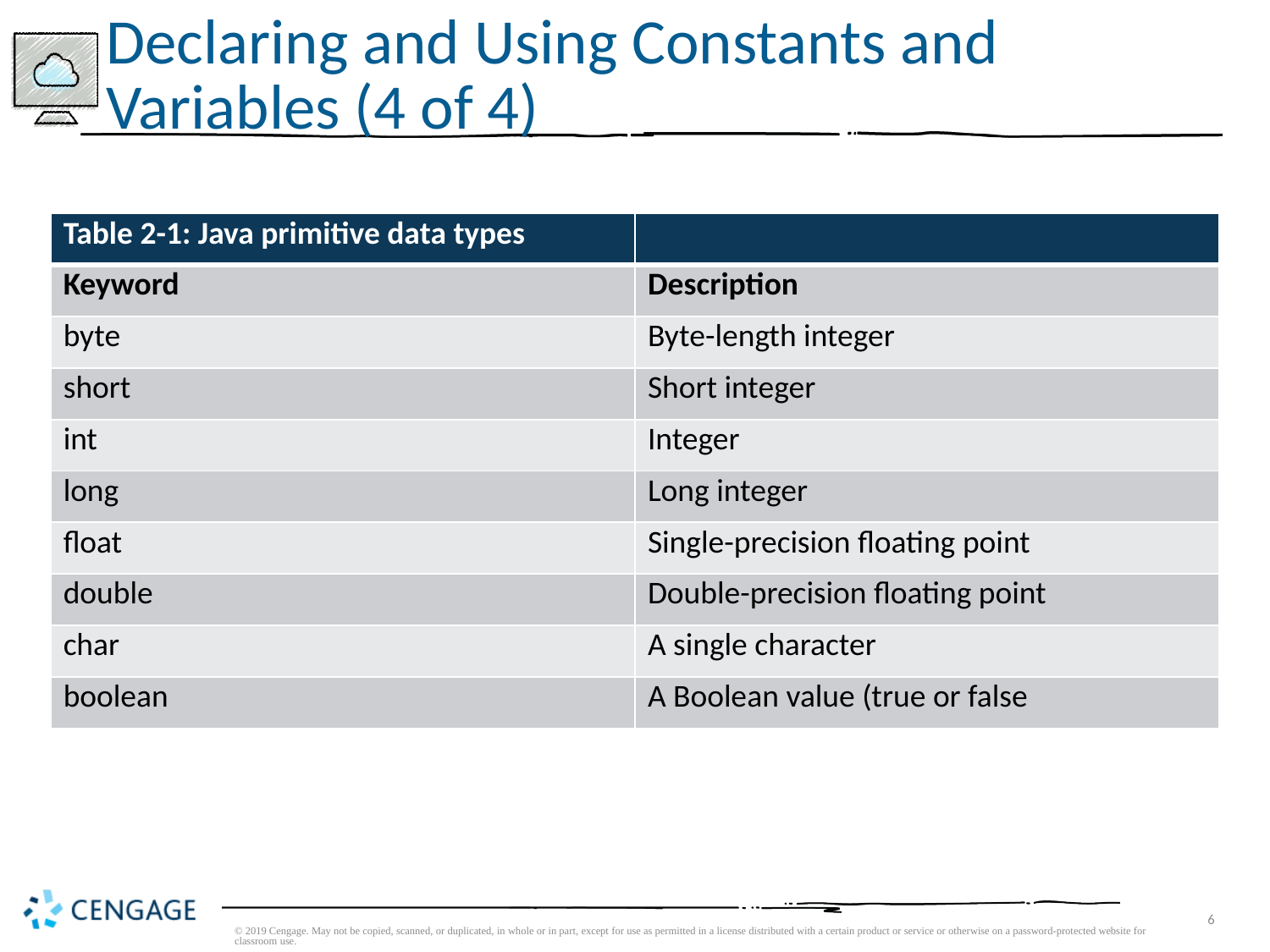

# Declaring and Using Constants and Variables (4 of 4)
| Table 2-1: Java primitive data types |  |
| --- | --- |
| Keyword | Description |
| byte | Byte-length integer |
| short | Short integer |
| int | Integer |
| long | Long integer |
| float | Single-precision floating point |
| double | Double-precision floating point |
| char | A single character |
| boolean | A Boolean value (true or false |
© 2019 Cengage. May not be copied, scanned, or duplicated, in whole or in part, except for use as permitted in a license distributed with a certain product or service or otherwise on a password-protected website for classroom use.